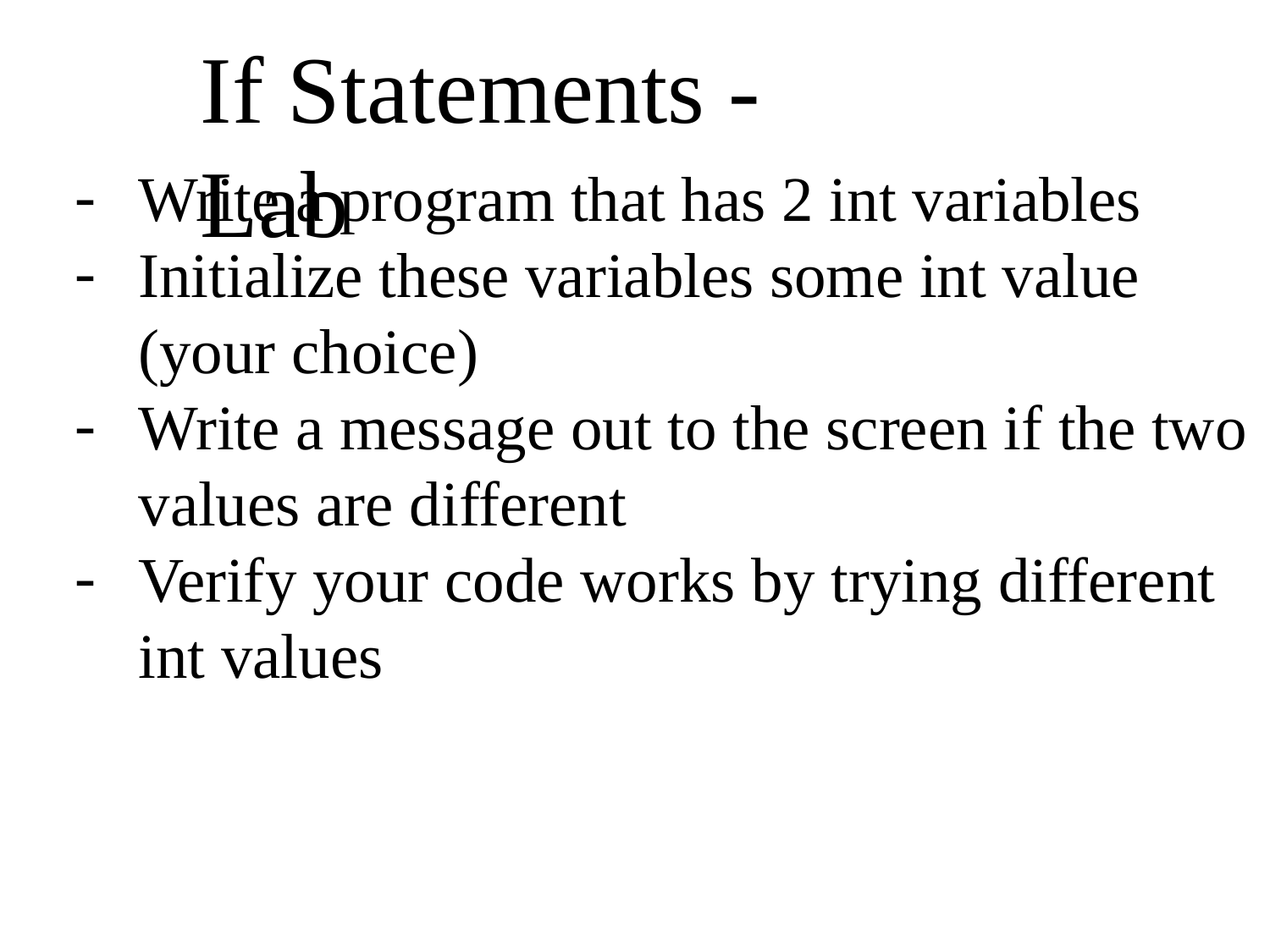

If Statements - Lab
Write a program that has 2 int variables
Initialize these variables some int value (your choice)
Write a message out to the screen if the two values are different
Verify your code works by trying different int values